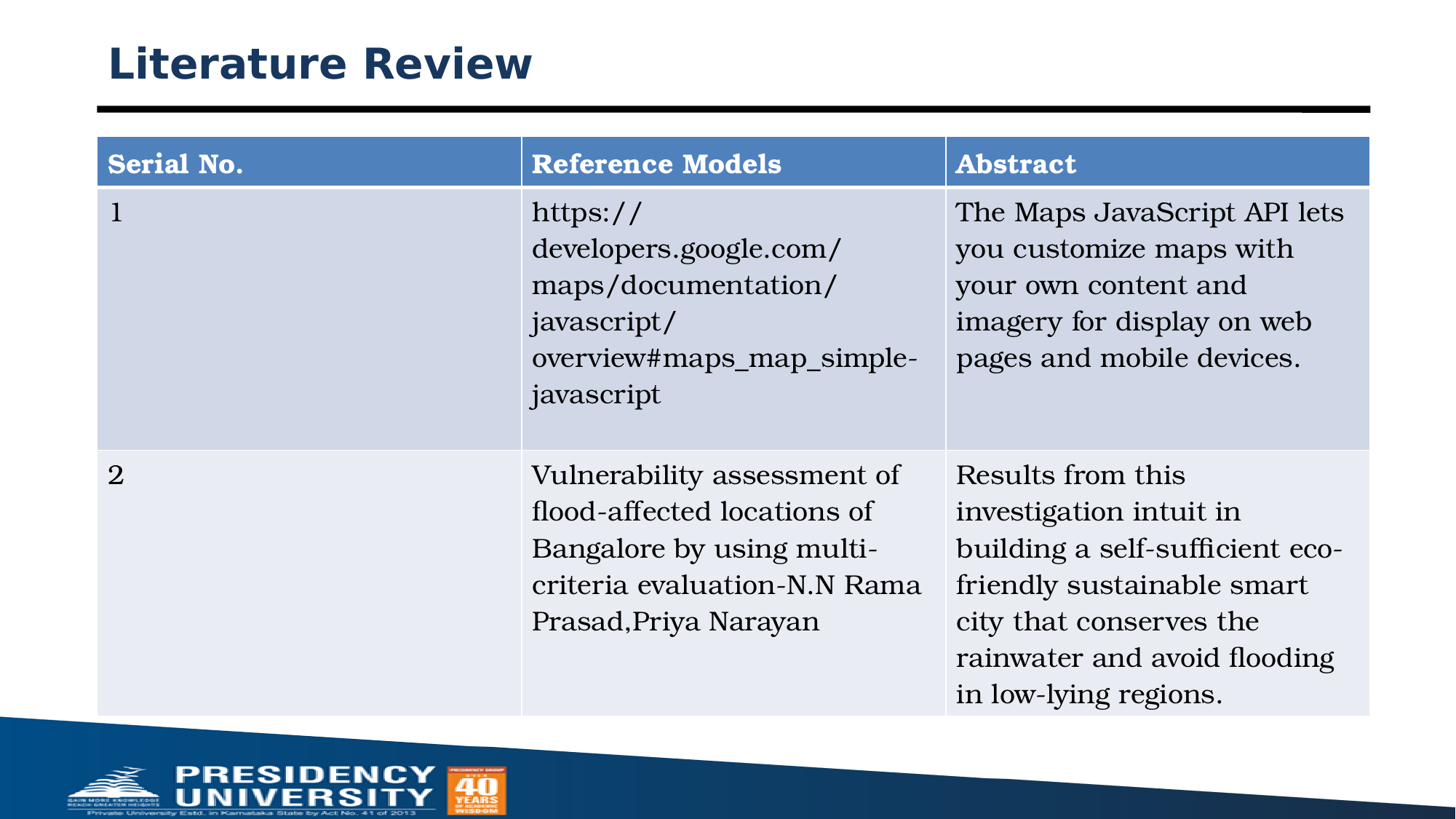

# Literature Review
| Serial No. | Reference Models | Abstract |
| --- | --- | --- |
| 1 | https://developers.google.com/maps/documentation/javascript/overview#maps\_map\_simple-javascript | The Maps JavaScript API lets you customize maps with your own content and imagery for display on web pages and mobile devices. |
| 2 | Vulnerability assessment of flood-affected locations of Bangalore by using multi-criteria evaluation-N.N Rama Prasad,Priya Narayan | Results from this investigation intuit in building a self-sufficient eco-friendly sustainable smart city that conserves the rainwater and avoid flooding in low-lying regions. |